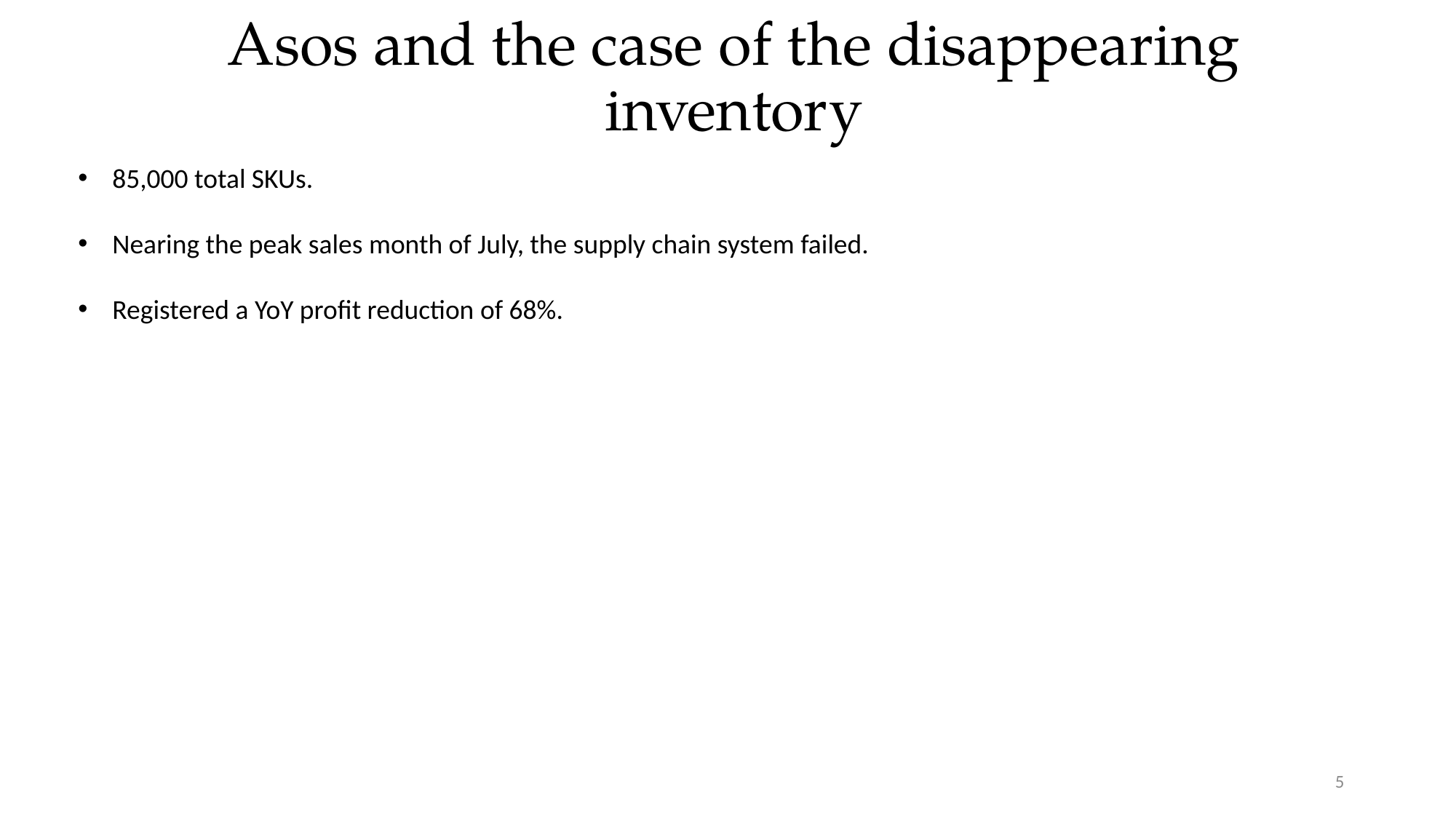

# Asos and the case of the disappearing inventory
85,000 total SKUs.

Nearing the peak sales month of July, the supply chain system failed.

Registered a YoY profit reduction of 68%.

5